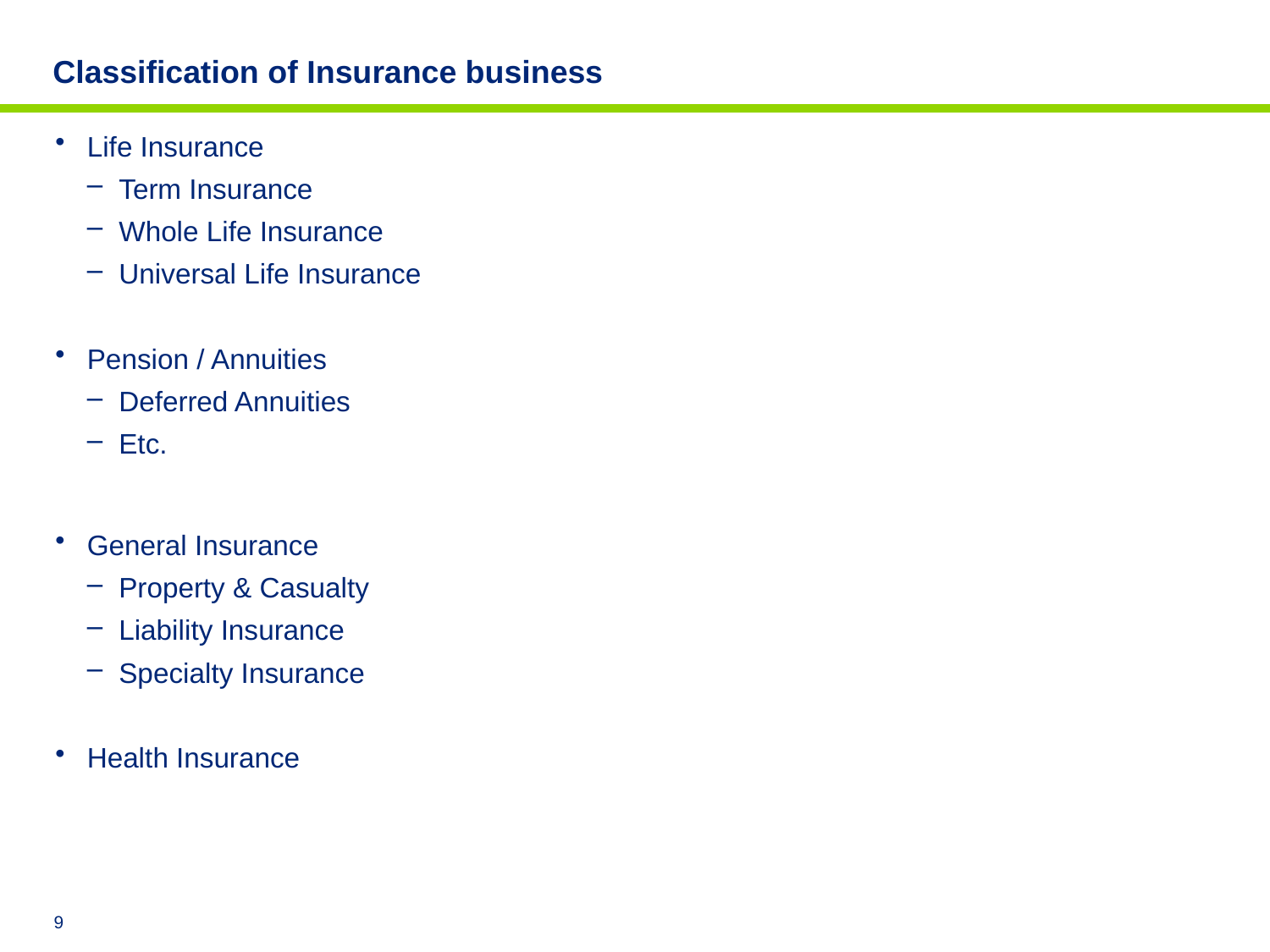

# Classification of Insurance business
Life Insurance
Term Insurance
Whole Life Insurance
Universal Life Insurance

Pension / Annuities
Deferred Annuities
Etc.

General Insurance
Property & Casualty
Liability Insurance
Specialty Insurance

Health Insurance

9